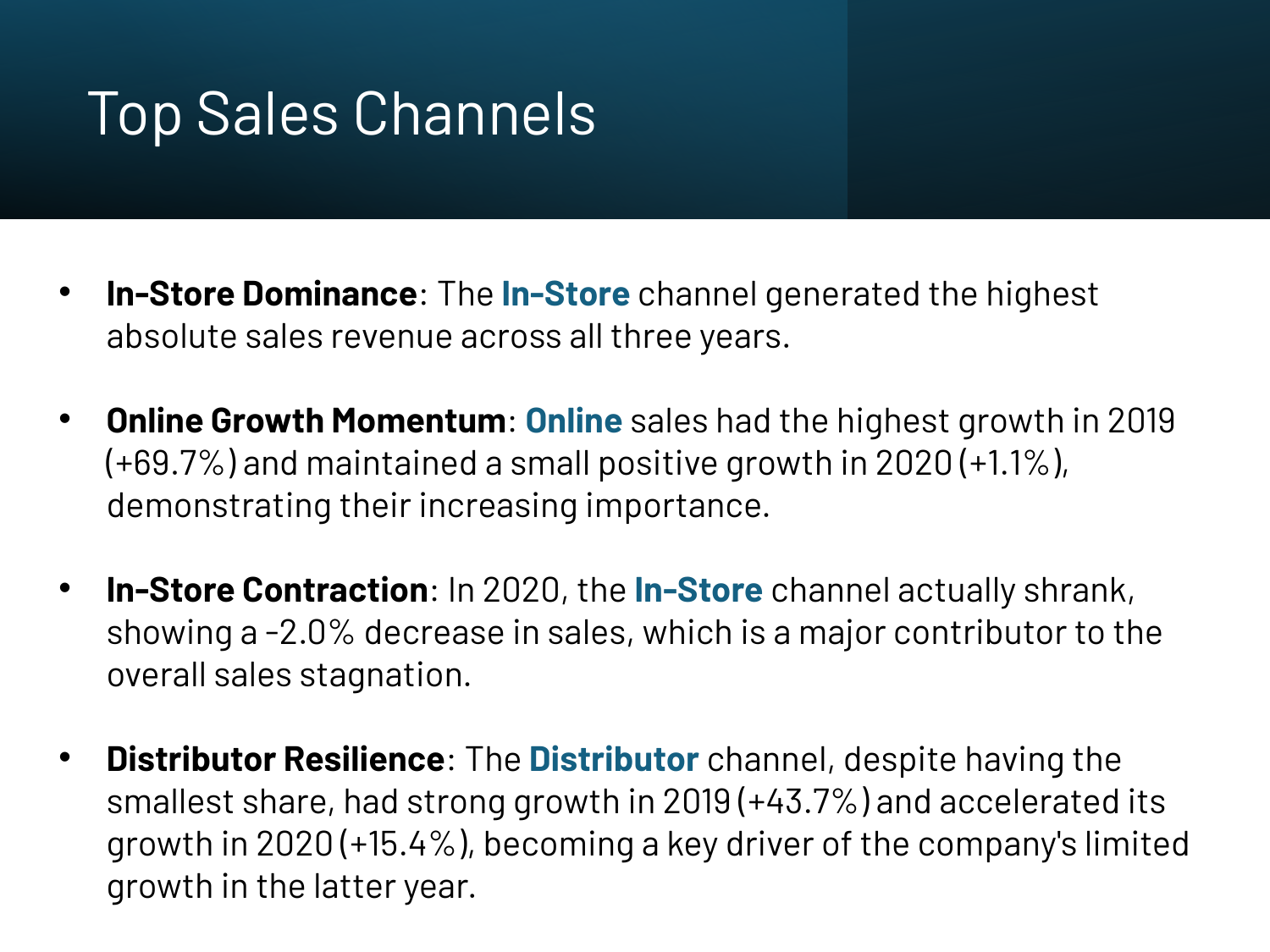

# Top Sales Channels
In-Store Dominance: The In-Store channel generated the highest absolute sales revenue across all three years.

Online Growth Momentum: Online sales had the highest growth in 2019 (+69.7%) and maintained a small positive growth in 2020 (+1.1%), demonstrating their increasing importance.

In-Store Contraction: In 2020, the In-Store channel actually shrank, showing a -2.0% decrease in sales, which is a major contributor to the overall sales stagnation.

Distributor Resilience: The Distributor channel, despite having the smallest share, had strong growth in 2019 (+43.7%) and accelerated its growth in 2020 (+15.4%), becoming a key driver of the company's limited growth in the latter year.